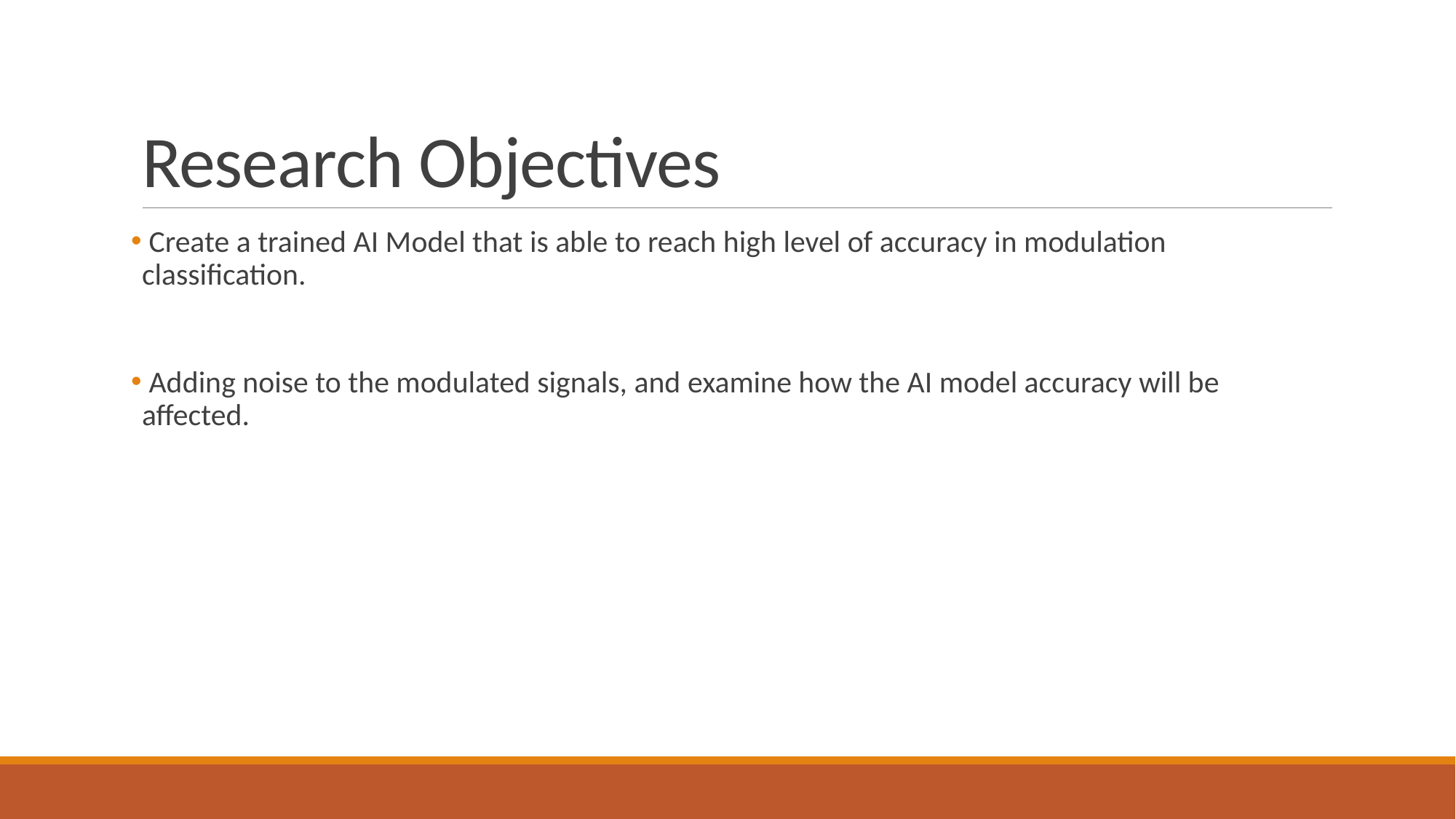

# Research Objectives
 Create a trained AI Model that is able to reach high level of accuracy in modulation classification.

 Adding noise to the modulated signals, and examine how the AI model accuracy will be affected.